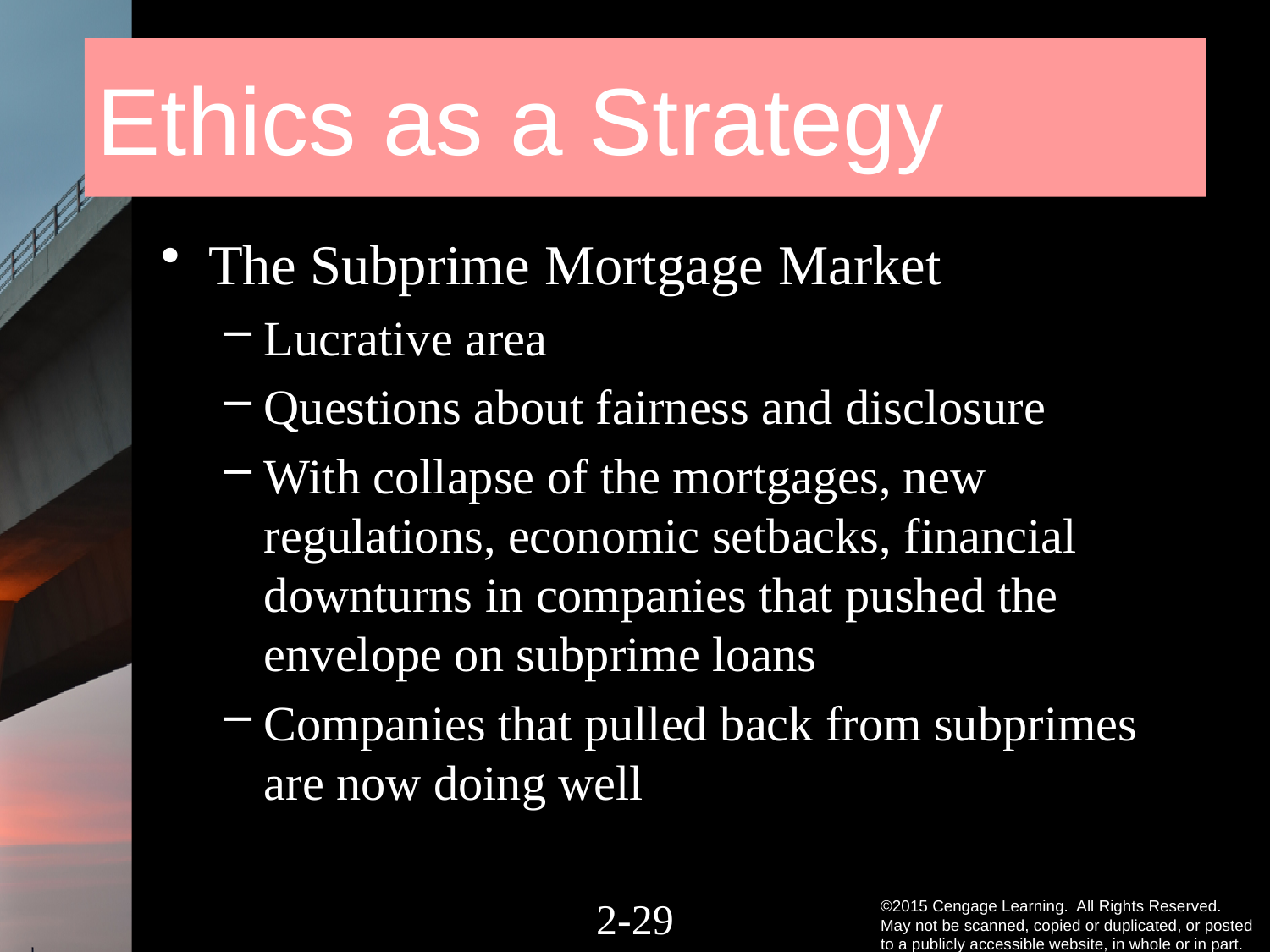

# Ethics as a Strategy
The Subprime Mortgage Market
Lucrative area
Questions about fairness and disclosure
With collapse of the mortgages, new regulations, economic setbacks, financial downturns in companies that pushed the envelope on subprime loans
Companies that pulled back from subprimes are now doing well
2-29